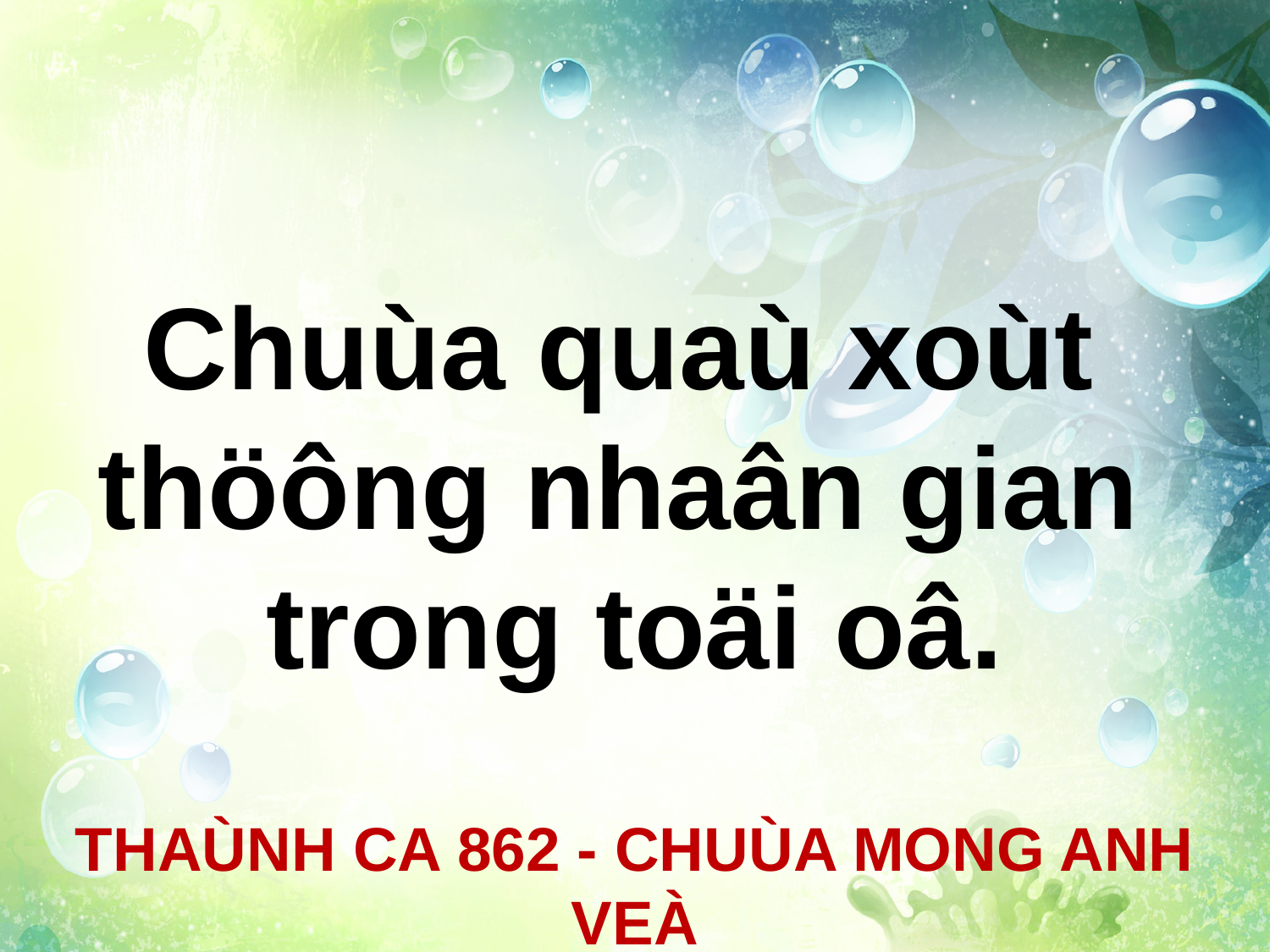

Chuùa quaù xoùt
thöông nhaân gian
trong toäi oâ.
THAÙNH CA 862 - CHUÙA MONG ANH VEÀ